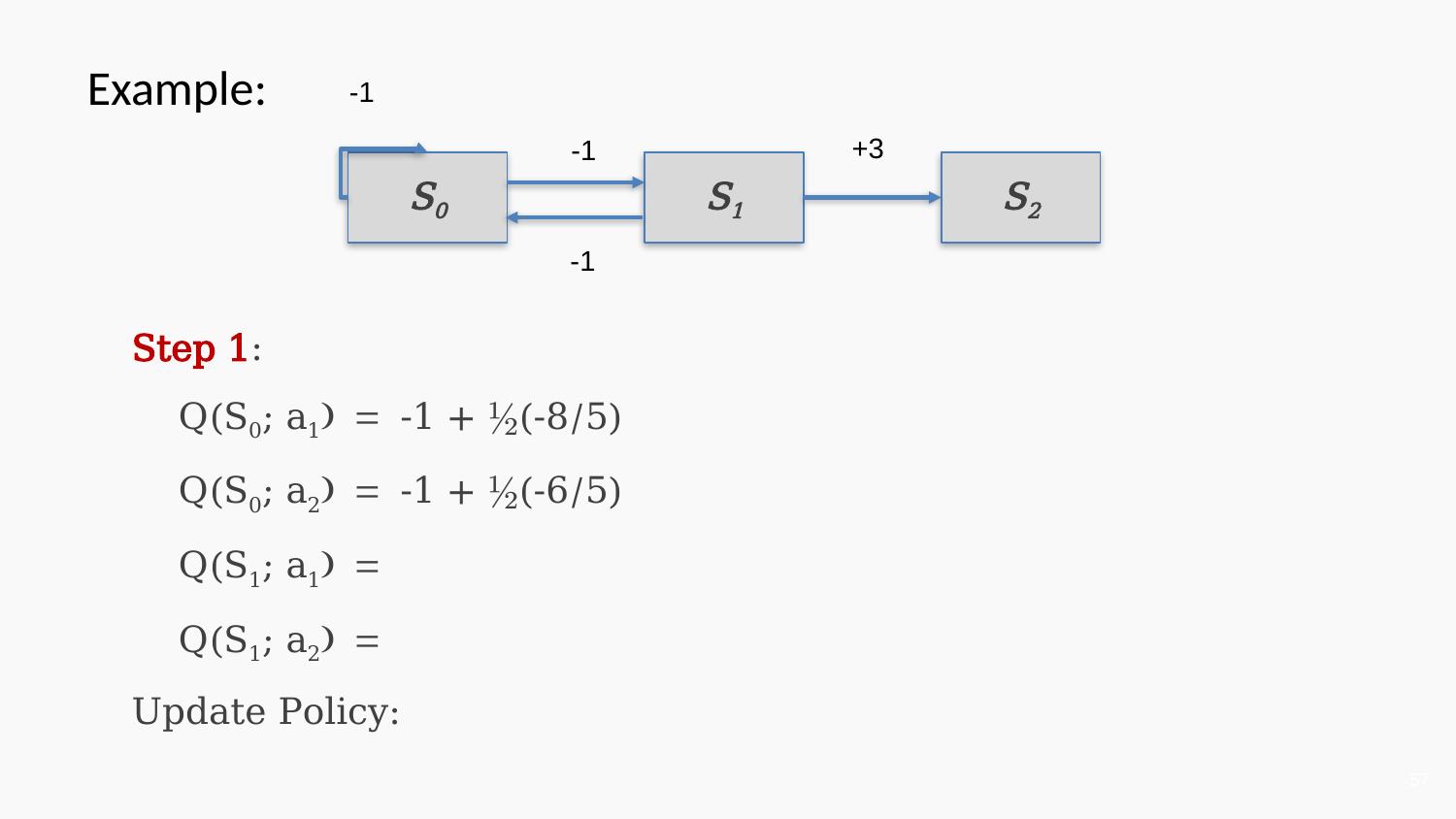

Example:
-1
+3
-1
S0
S1
S2
-1
Step 1:
    Q(S0; a1) = -1 + ½(-8/5)
    Q(S0; a2) = -1 + ½(-6/5)
    Q(S1; a1) =
    Q(S1; a2) =
Update Policy:

57